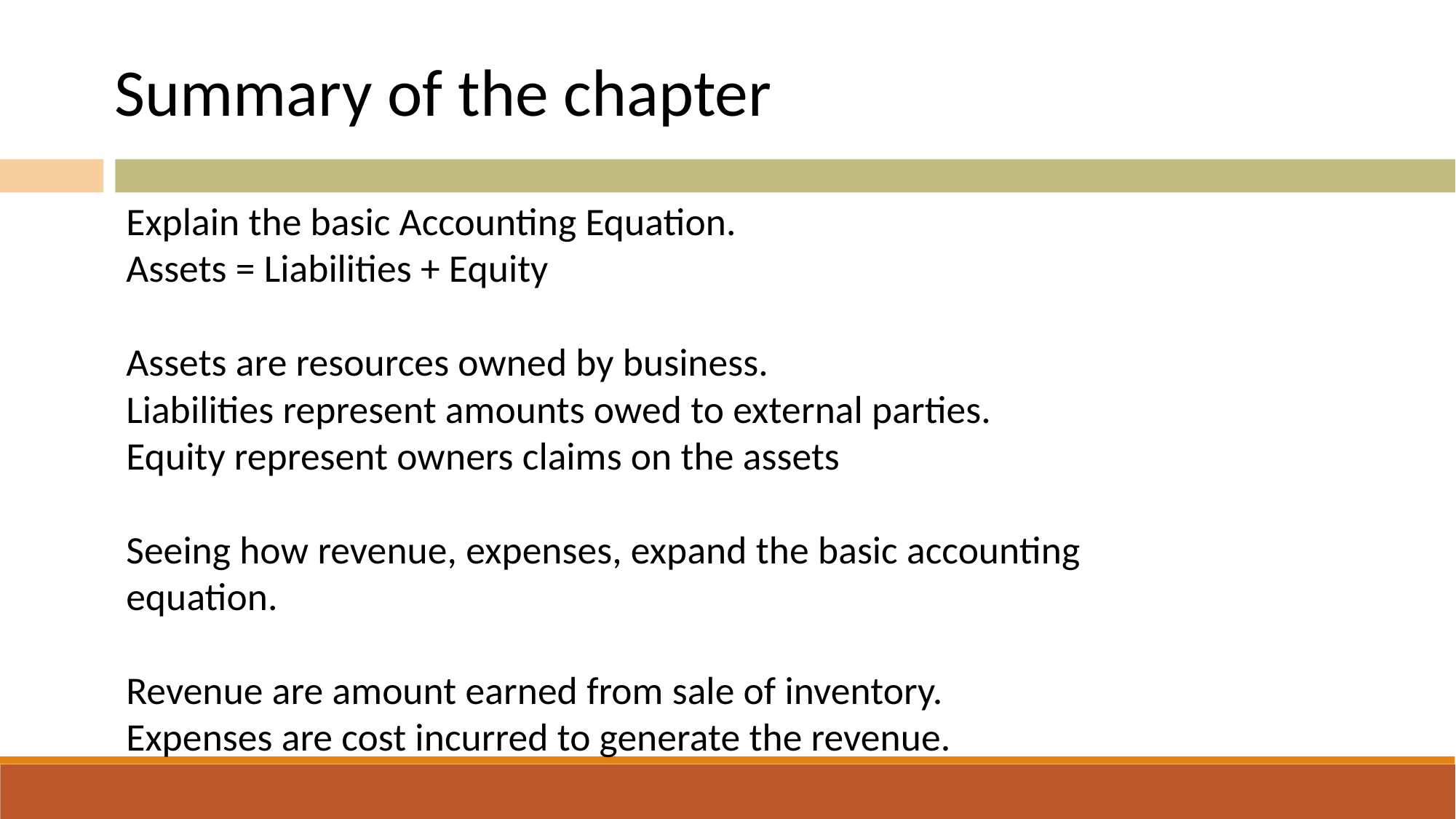

Summary of the chapter

Explain the basic Accounting Equation.
Assets = Liabilities + Equity

Assets are resources owned by business.
Liabilities represent amounts owed to external parties.
Equity represent owners claims on the assets

Seeing how revenue, expenses, expand the basic accounting equation.

Revenue are amount earned from sale of inventory.
Expenses are cost incurred to generate the revenue.